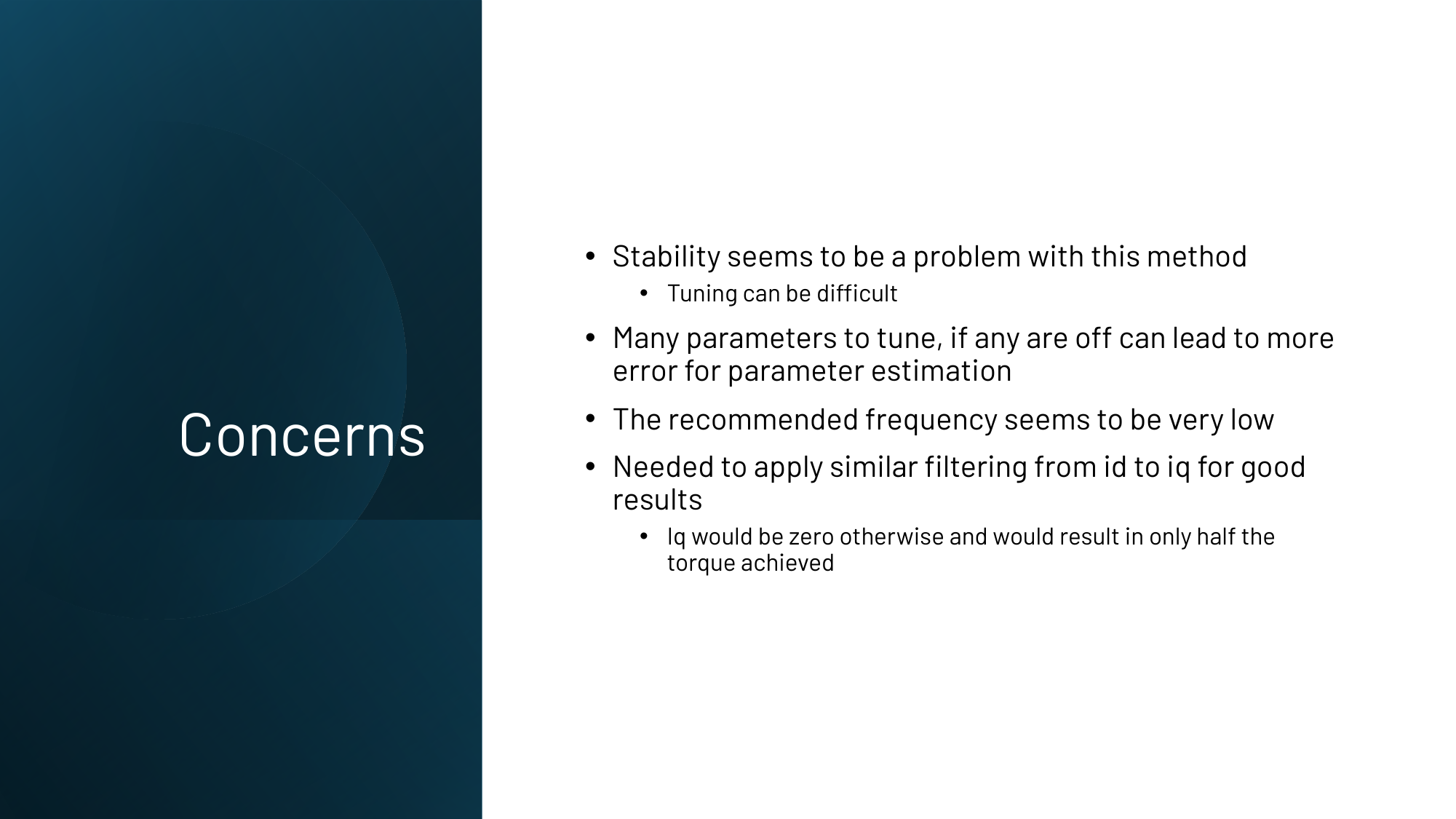

# Concerns
Stability seems to be a problem with this method
Tuning can be difficult
Many parameters to tune, if any are off can lead to more error for parameter estimation
The recommended frequency seems to be very low
Needed to apply similar filtering from id to iq for good results
Iq would be zero otherwise and would result in only half the torque achieved